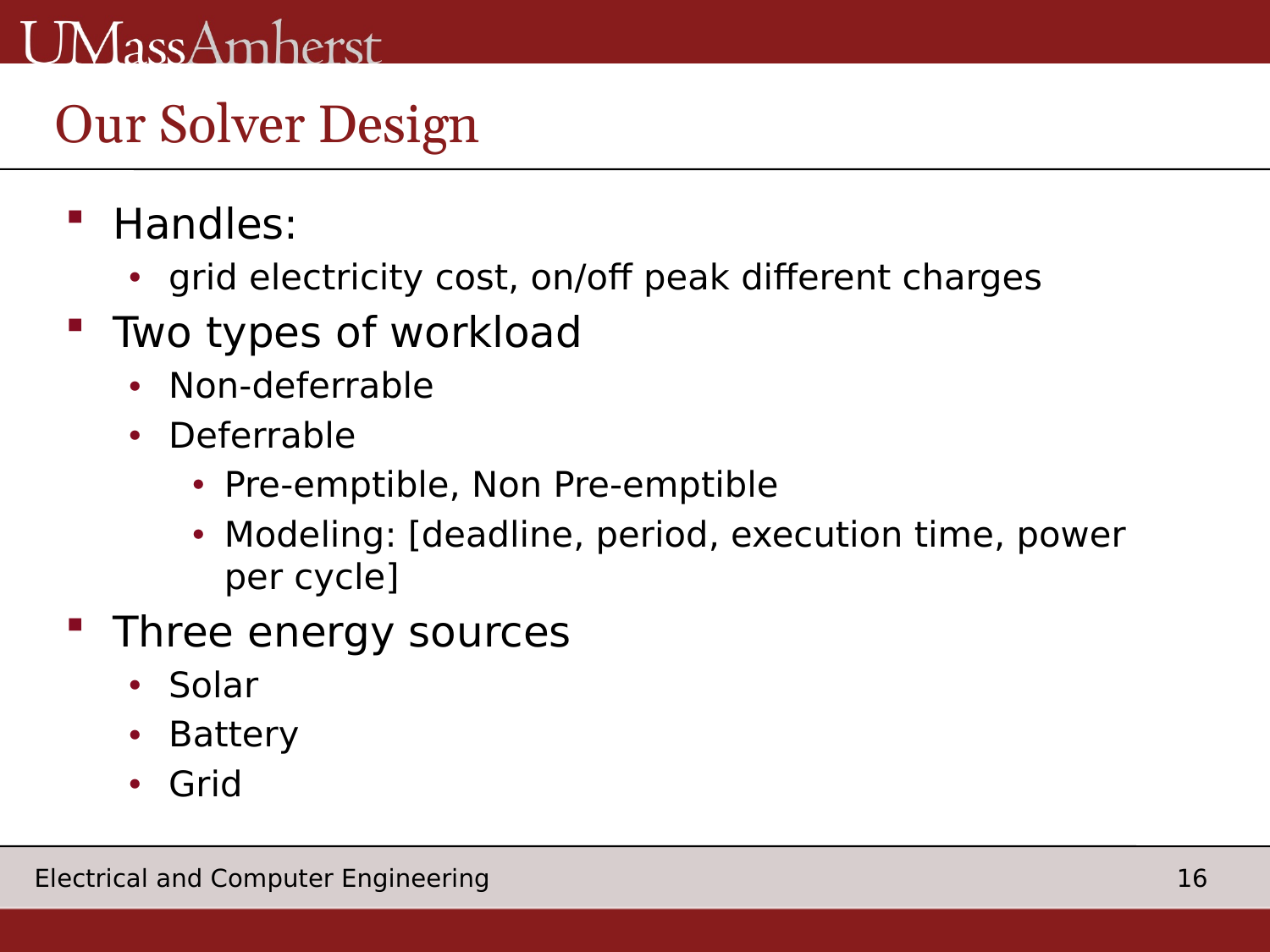

# Our Solver Design
Handles:
grid electricity cost, on/off peak different charges
Two types of workload
Non-deferrable
Deferrable
Pre-emptible, Non Pre-emptible
Modeling: [deadline, period, execution time, power per cycle]
Three energy sources
Solar
Battery
Grid